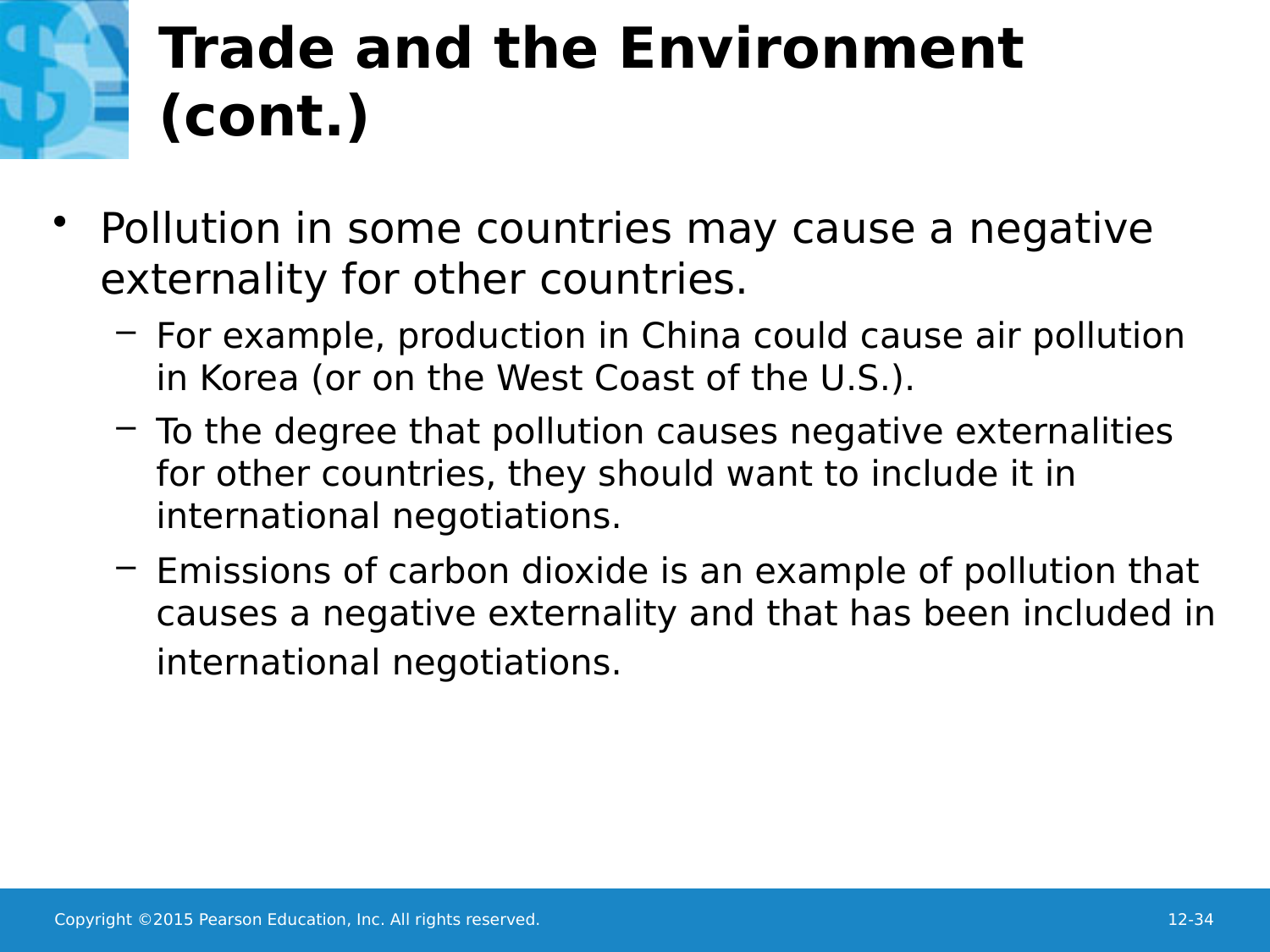

# Trade and the Environment (cont.)
Pollution in some countries may cause a negative externality for other countries.
For example, production in China could cause air pollution in Korea (or on the West Coast of the U.S.).
To the degree that pollution causes negative externalities for other countries, they should want to include it in international negotiations.
Emissions of carbon dioxide is an example of pollution that causes a negative externality and that has been included in international negotiations.